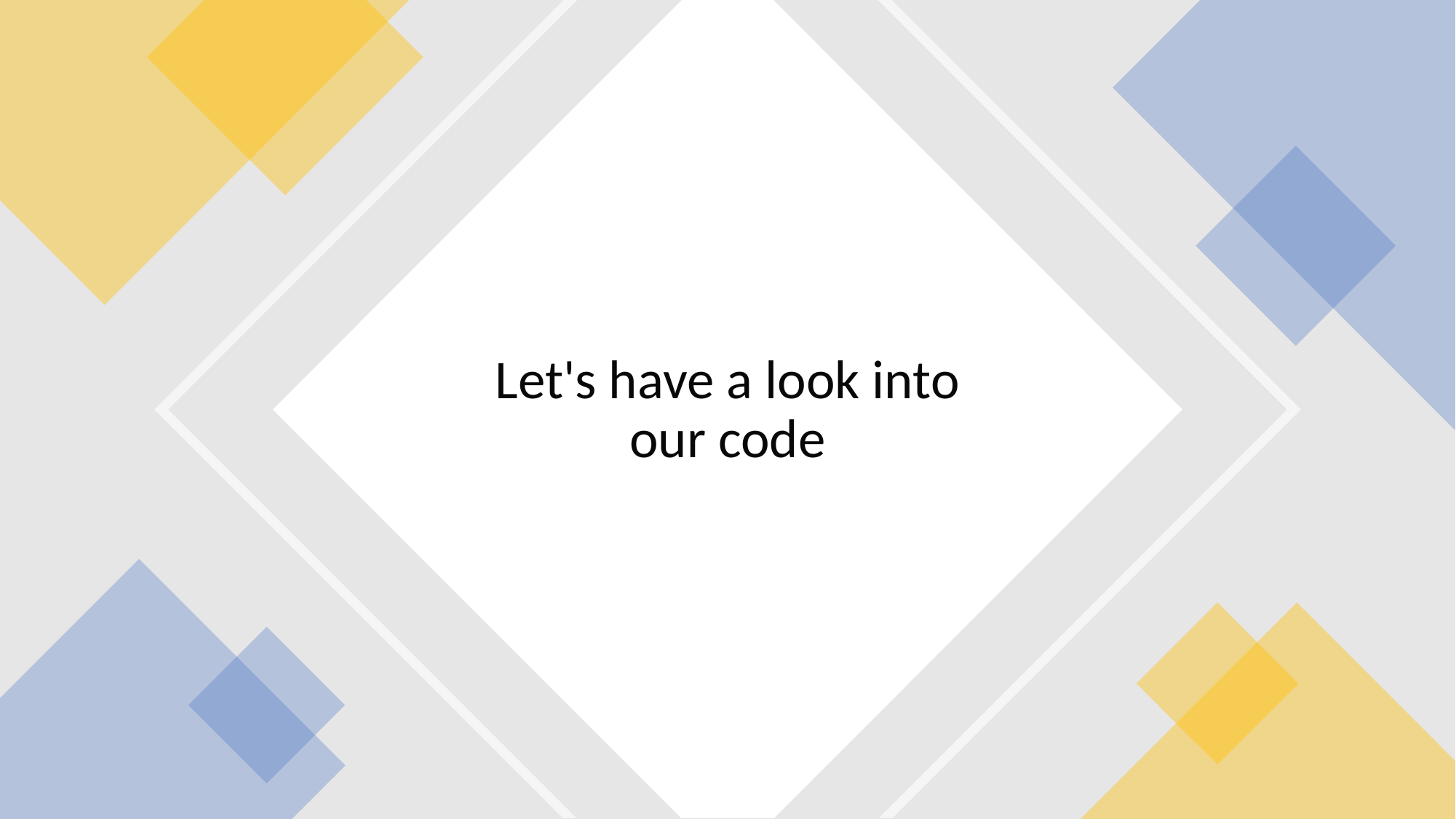

# Let's have a look into our code